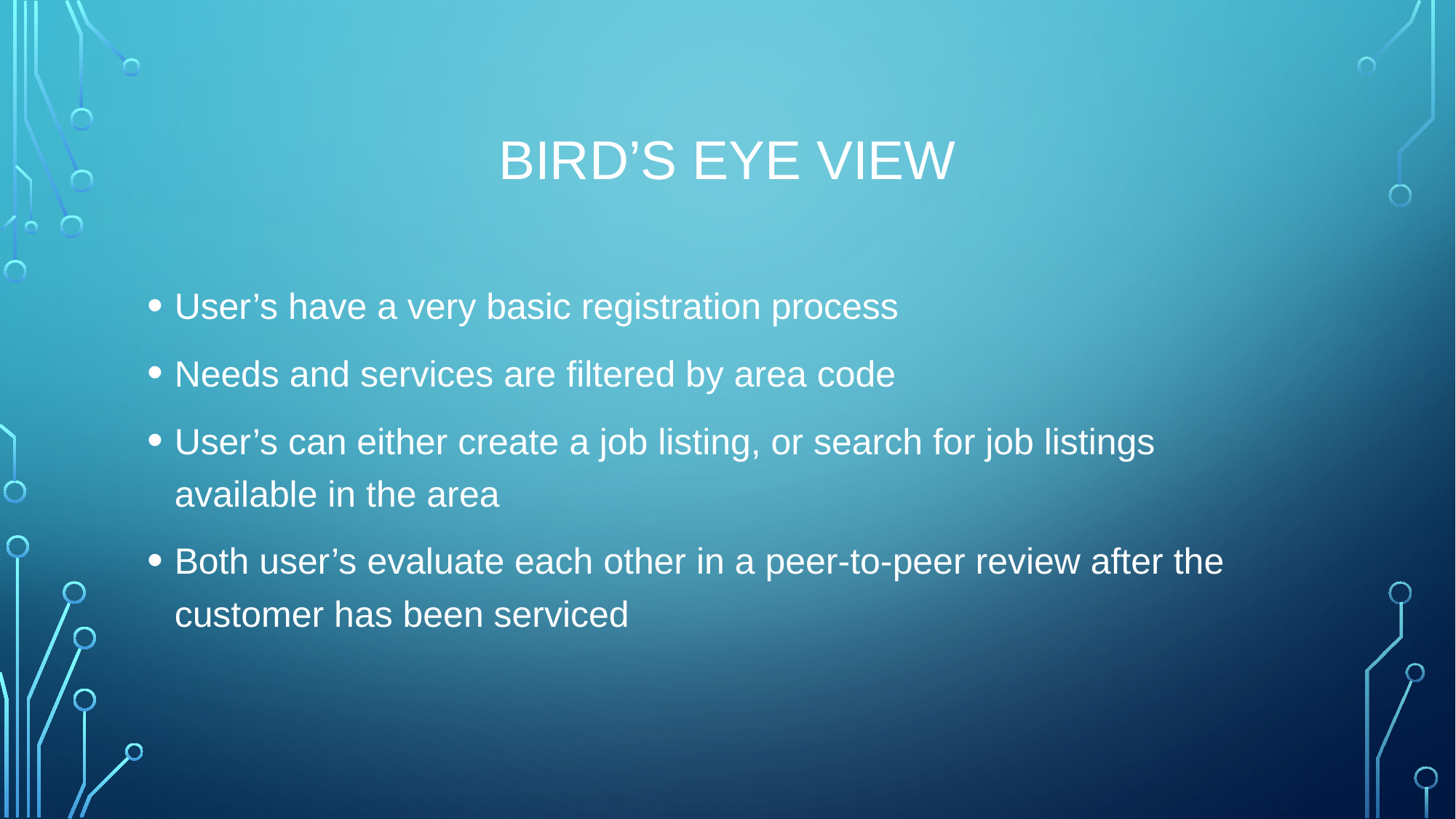

# Bird’s Eye view
User’s have a very basic registration process
Needs and services are filtered by area code
User’s can either create a job listing, or search for job listings available in the area
Both user’s evaluate each other in a peer-to-peer review after the customer has been serviced